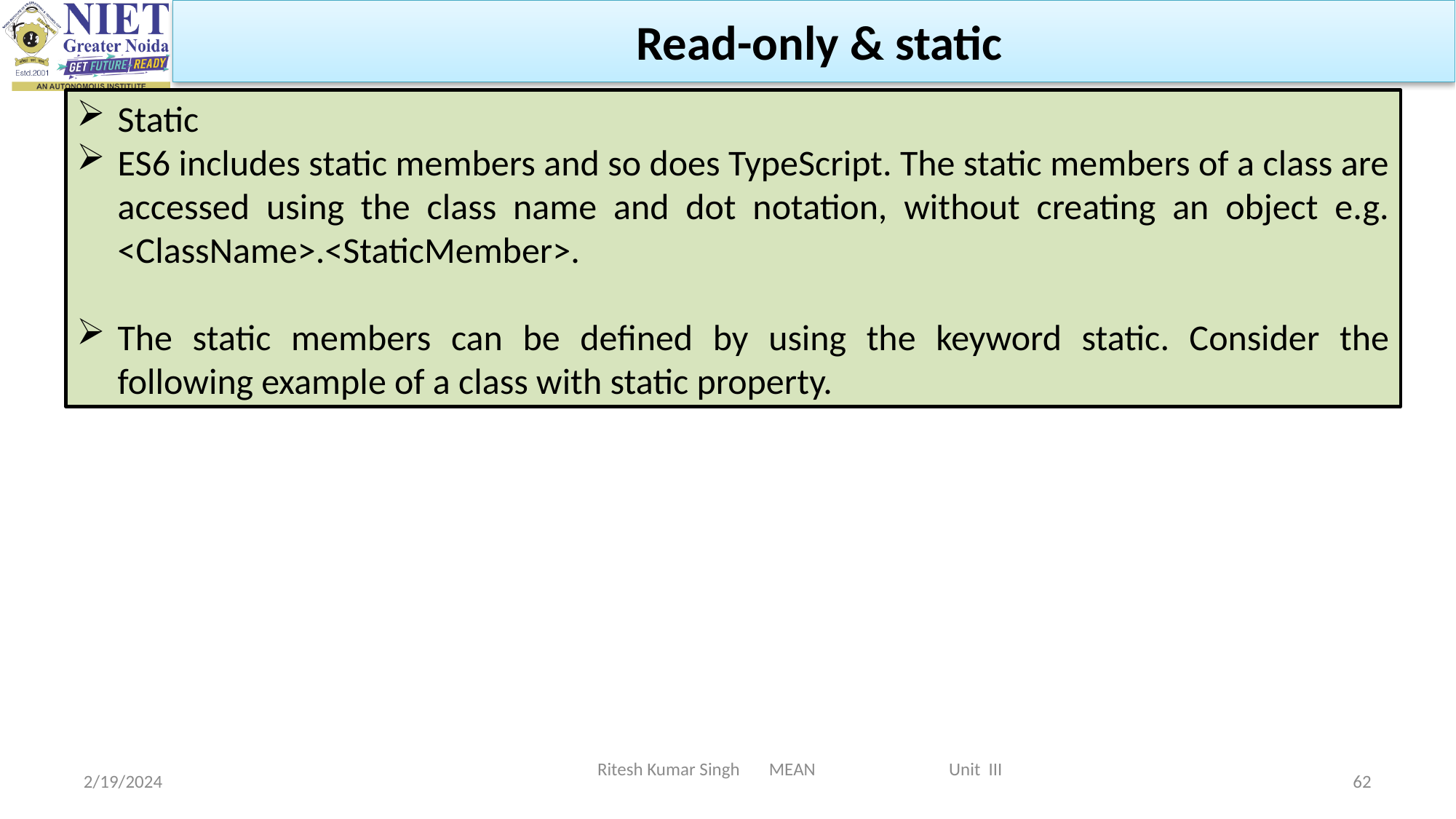

Read-only & static
Static
ES6 includes static members and so does TypeScript. The static members of a class are accessed using the class name and dot notation, without creating an object e.g. <ClassName>.<StaticMember>.

The static members can be defined by using the keyword static. Consider the following example of a class with static property.

Ritesh Kumar Singh       MEAN                                Unit  III
2/19/2024
62